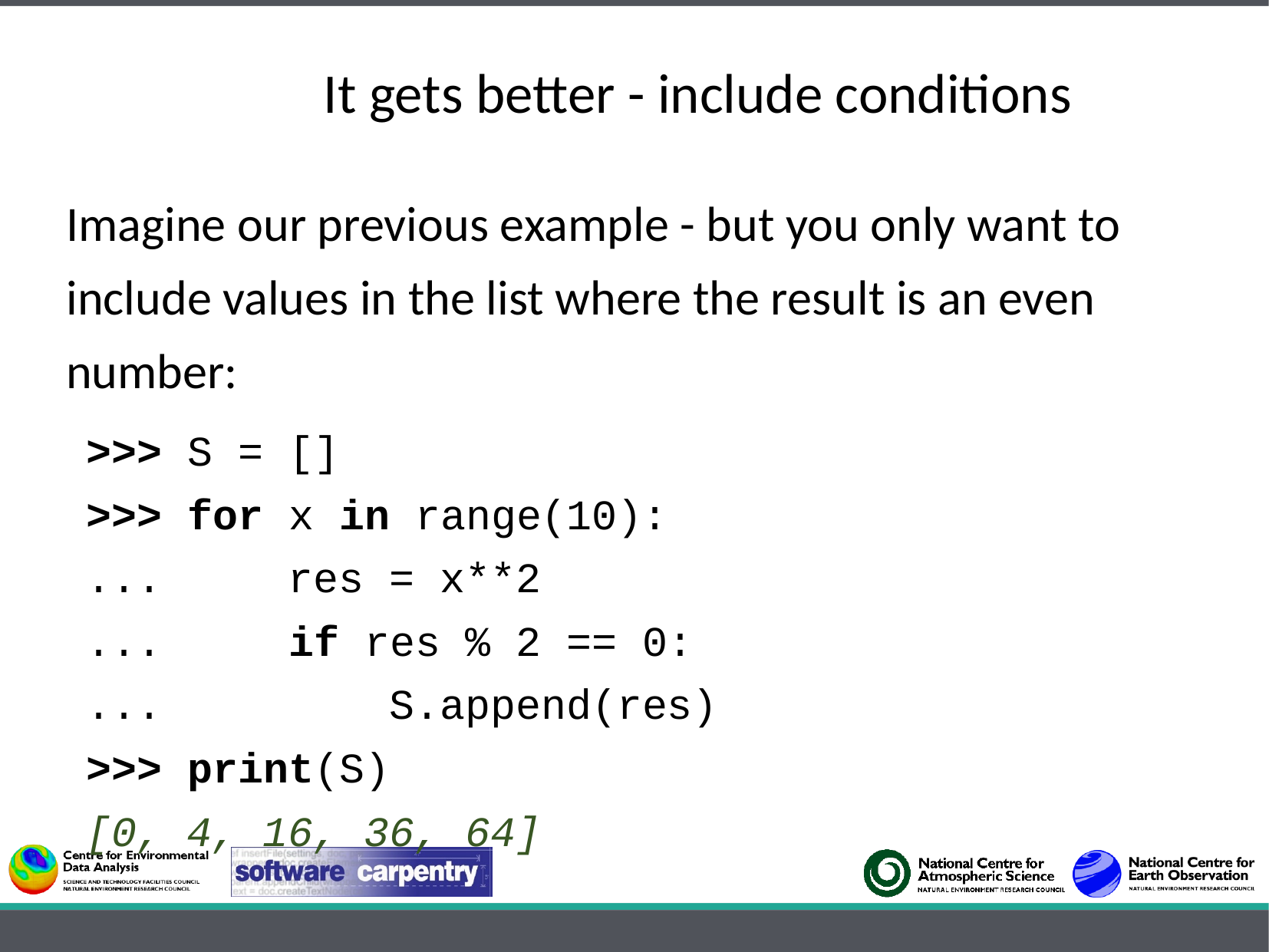

It gets better - include conditions
Imagine our previous example - but you only want to include values in the list where the result is an even number:
>>> S = []
>>> for x in range(10):
...     res = x**2
...     if res % 2 == 0:
...         S.append(res)
>>> print(S)
[0, 4, 16, 36, 64]